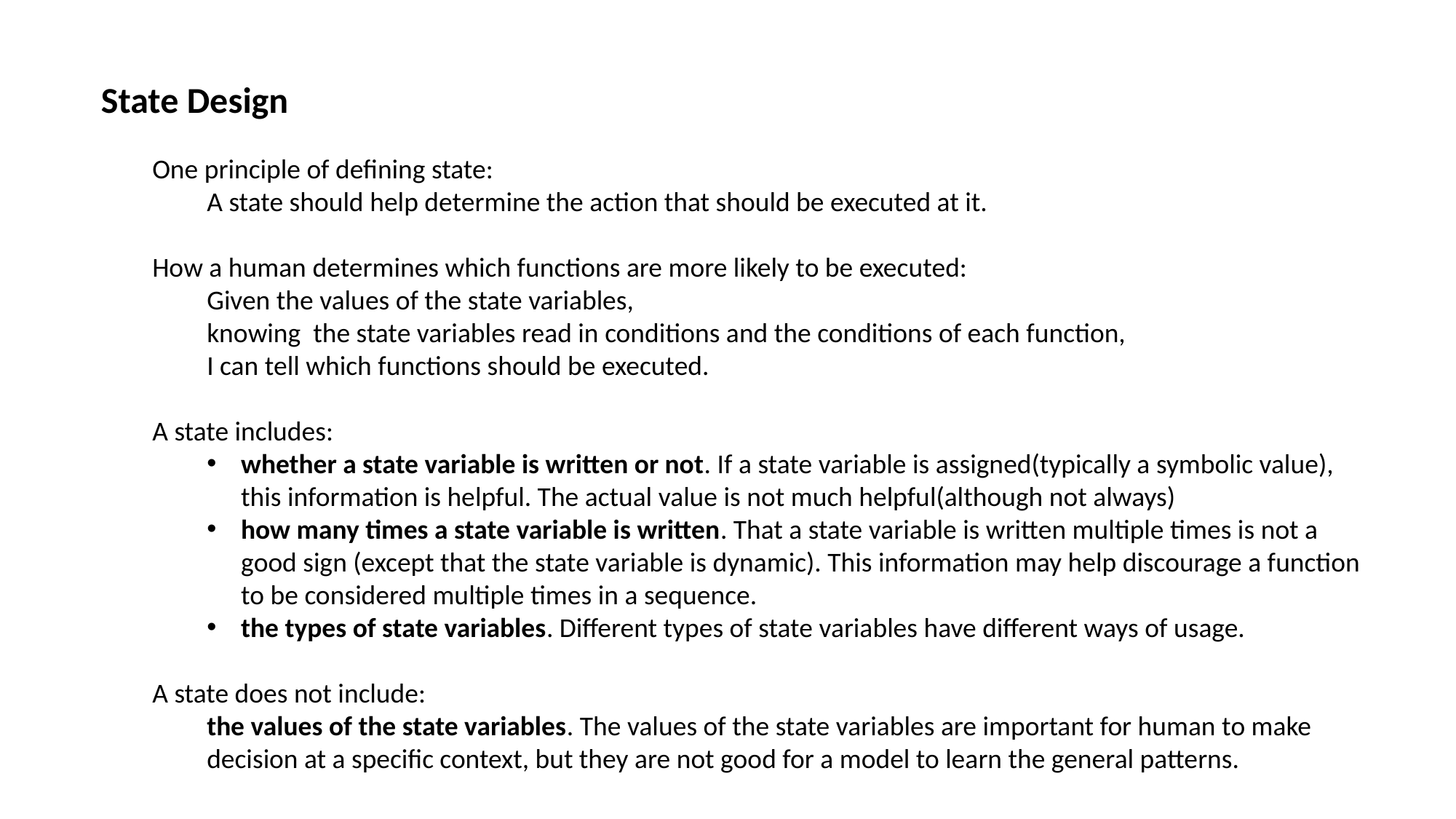

State Design
One principle of defining state:
A state should help determine the action that should be executed at it.

How a human determines which functions are more likely to be executed:
Given the values of the state variables,
knowing  the state variables read in conditions and the conditions of each function,
I can tell which functions should be executed.

A state includes:
whether a state variable is written or not. If a state variable is assigned(typically a symbolic value), this information is helpful. The actual value is not much helpful(although not always)
how many times a state variable is written. That a state variable is written multiple times is not a good sign (except that the state variable is dynamic). This information may help discourage a function to be considered multiple times in a sequence.
the types of state variables. Different types of state variables have different ways of usage.

A state does not include:
the values of the state variables. The values of the state variables are important for human to make decision at a specific context, but they are not good for a model to learn the general patterns.